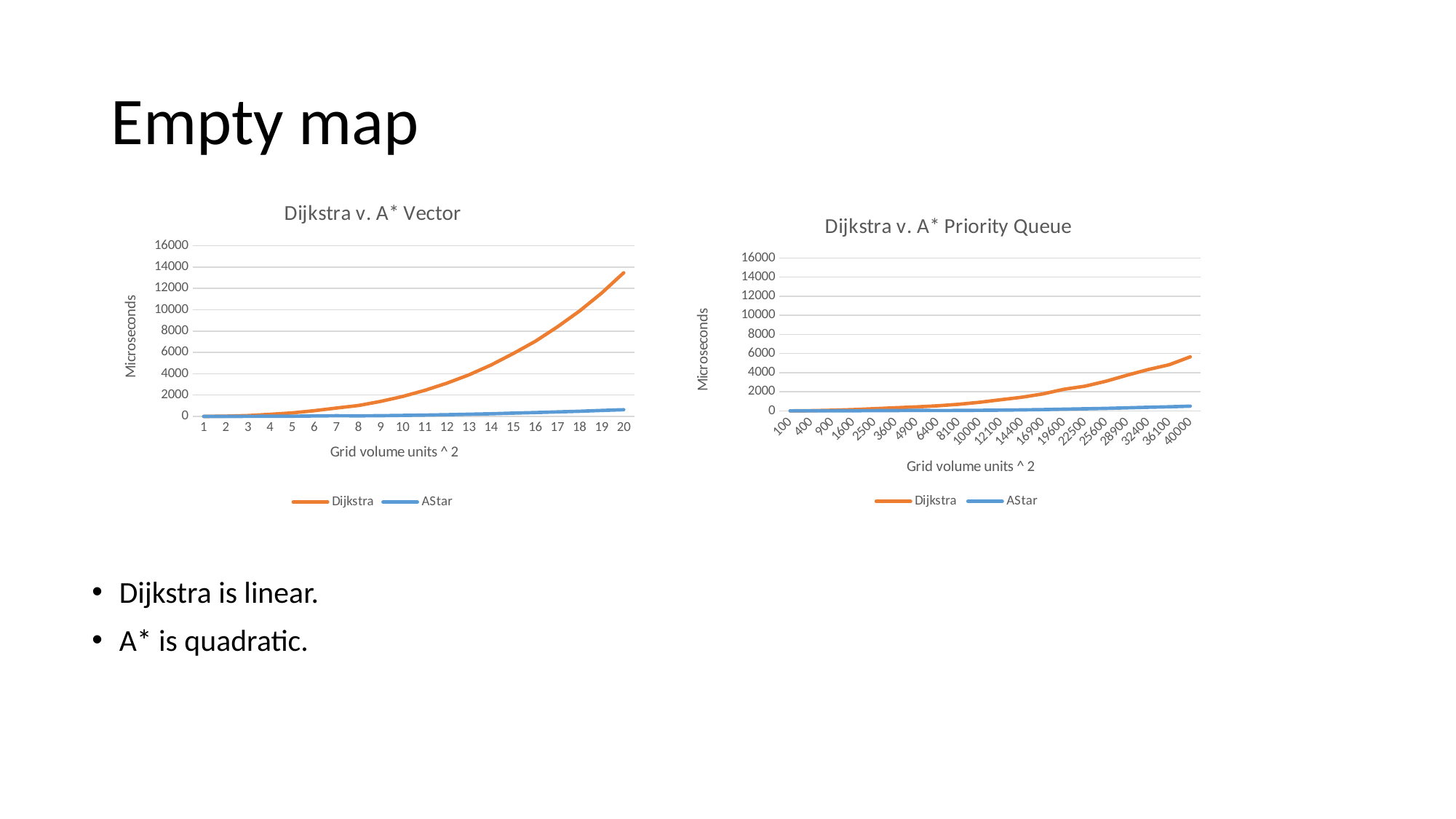

# Empty map

### Chart: Dijkstra v. A* Vector

| Category | Dijkstra | AStar |
|---|---|---|

### Chart: Dijkstra v. A* Priority Queue

| Category | Dijkstra | AStar |
|---|---|---|
| 100 | 3.0 | 1.0 |
| 400 | 24.0 | 2.0 |
| 900 | 69.0 | 6.0 |
| 1600 | 135.0 | 17.0 |
| 2500 | 231.0 | 26.0 |
| 3600 | 329.0 | 33.0 |
| 4900 | 420.0 | 56.0 |
| 6400 | 532.0 | 36.0 |
| 8100 | 692.0 | 48.0 |
| 10000 | 904.0 | 61.0 |
| 12100 | 1166.0 | 80.0 |
| 14400 | 1428.0 | 106.0 |
| 16900 | 1773.0 | 137.0 |
| 19600 | 2261.0 | 182.0 |
| 22500 | 2585.0 | 221.0 |
| 25600 | 3108.0 | 263.0 |
| 28900 | 3735.0 | 320.0 |
| 32400 | 4326.0 | 378.0 |
| 36100 | 4834.0 | 430.0 |
| 40000 | 5661.0 | 495.0 |
Dijkstra is linear.
A* is quadratic.